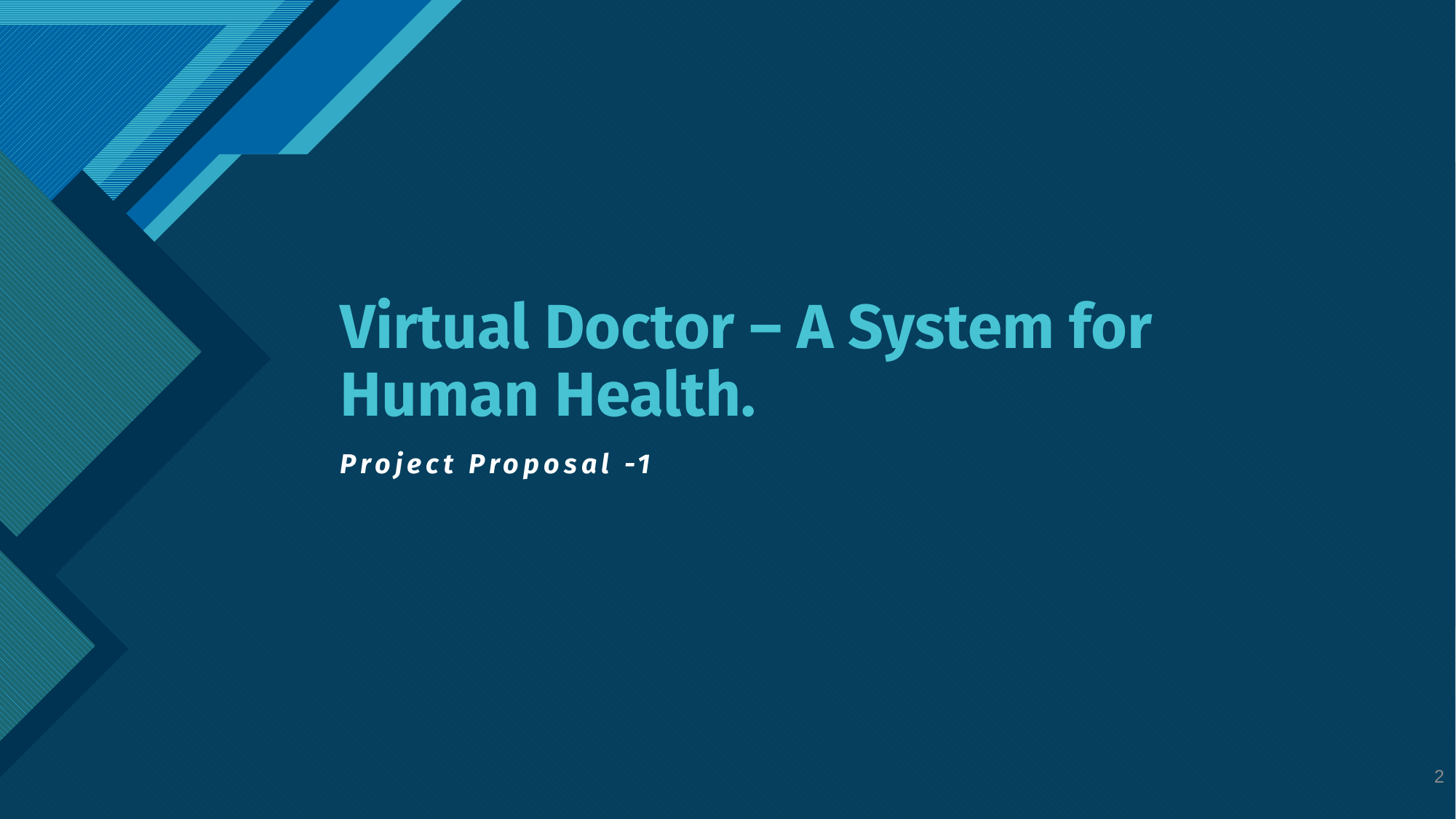

# Virtual Doctor – A System for Human Health.
Project Proposal -1
2